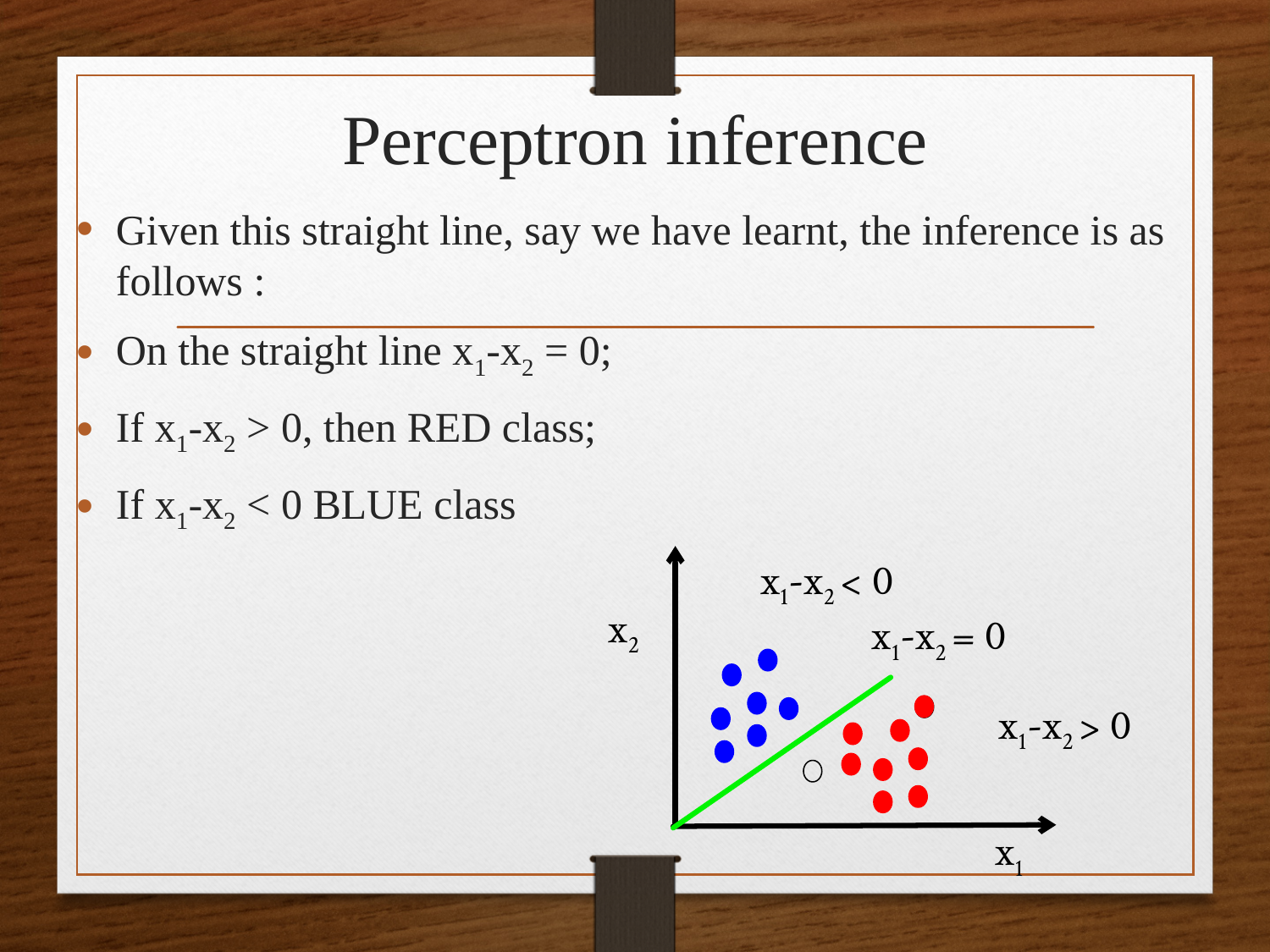

# Perceptron inference
Given this straight line, say we have learnt, the inference is as follows :
On the straight line x1-x2 = 0;
If x1-x2 > 0, then RED class;
If x1-x2 < 0 BLUE class
x1-x2 < 0
x2
x1-x2 = 0

x1-x2 > 0

x1